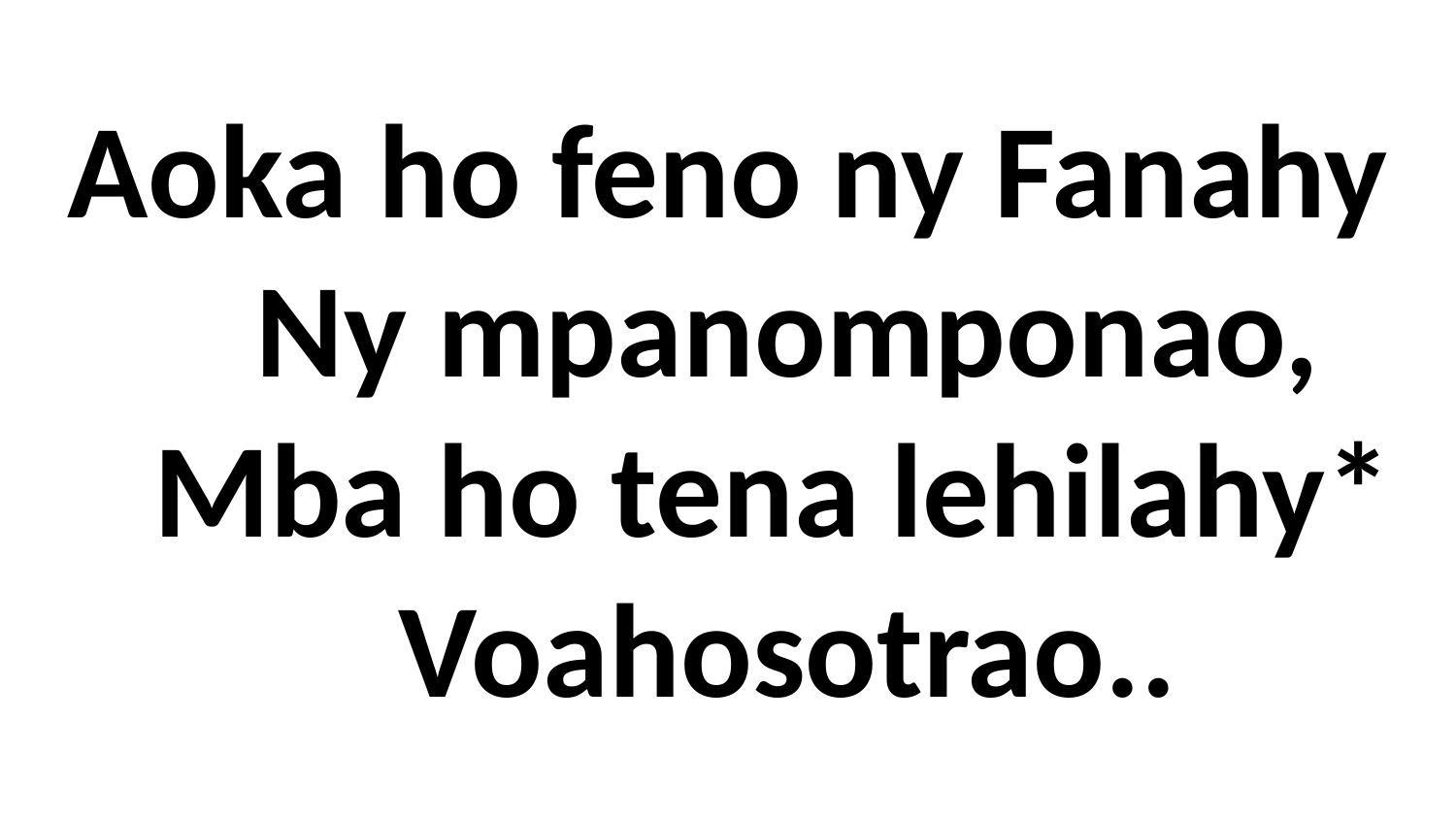

Aoka ho feno ny Fanahy
    Ny mpanomponao,
   Mba ho tena lehilahy*
    Voahosotrao..